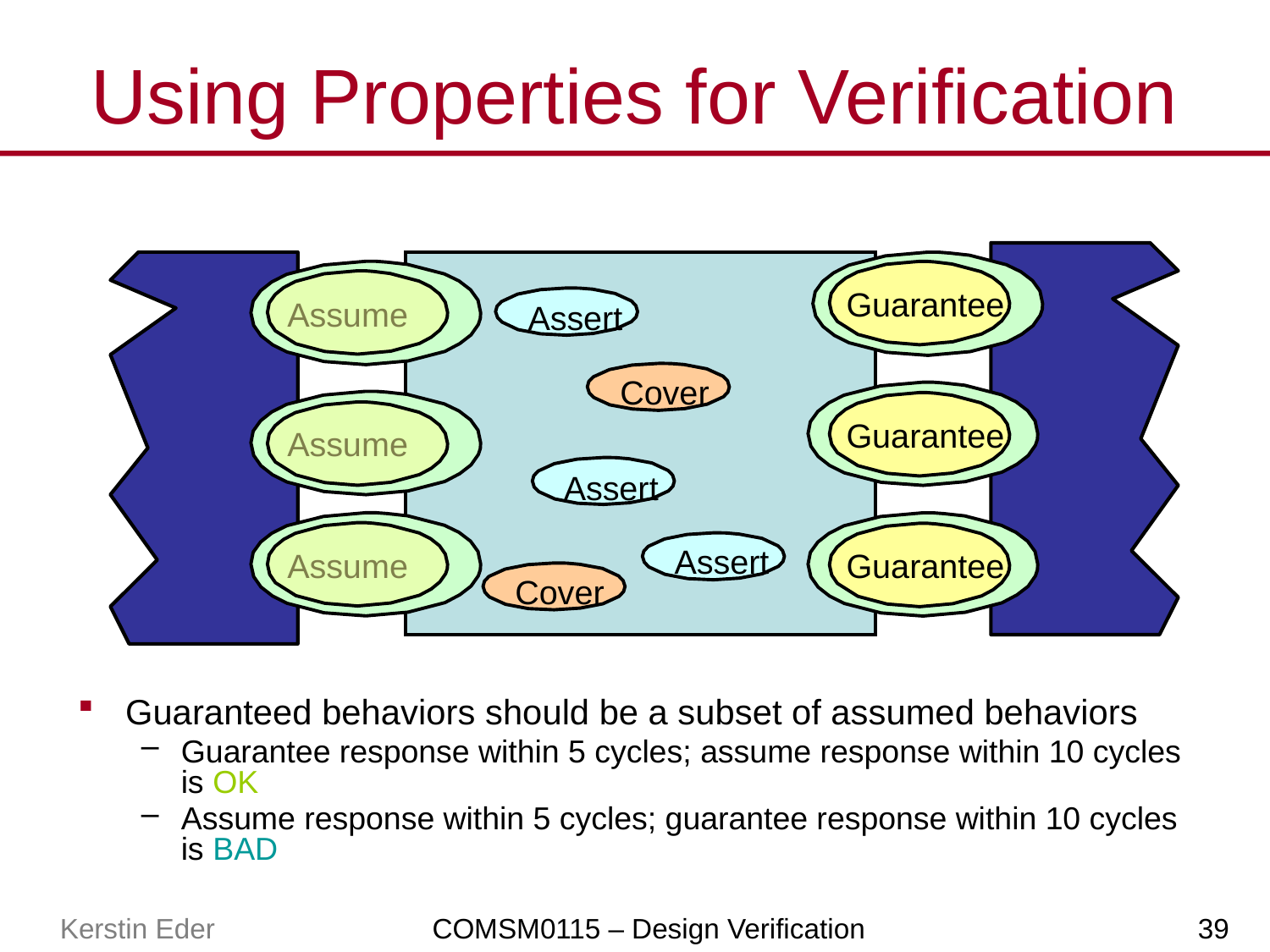

# Using Properties for Verification

Assume

Guarantee

Guarantee

Guarantee

Assert

Cover

Assume

Assert

Assume

Assert

Cover
Guaranteed behaviors should be a subset of assumed behaviors
Guarantee response within 5 cycles; assume response within 10 cycles is OK
Assume response within 5 cycles; guarantee response within 10 cycles is BAD